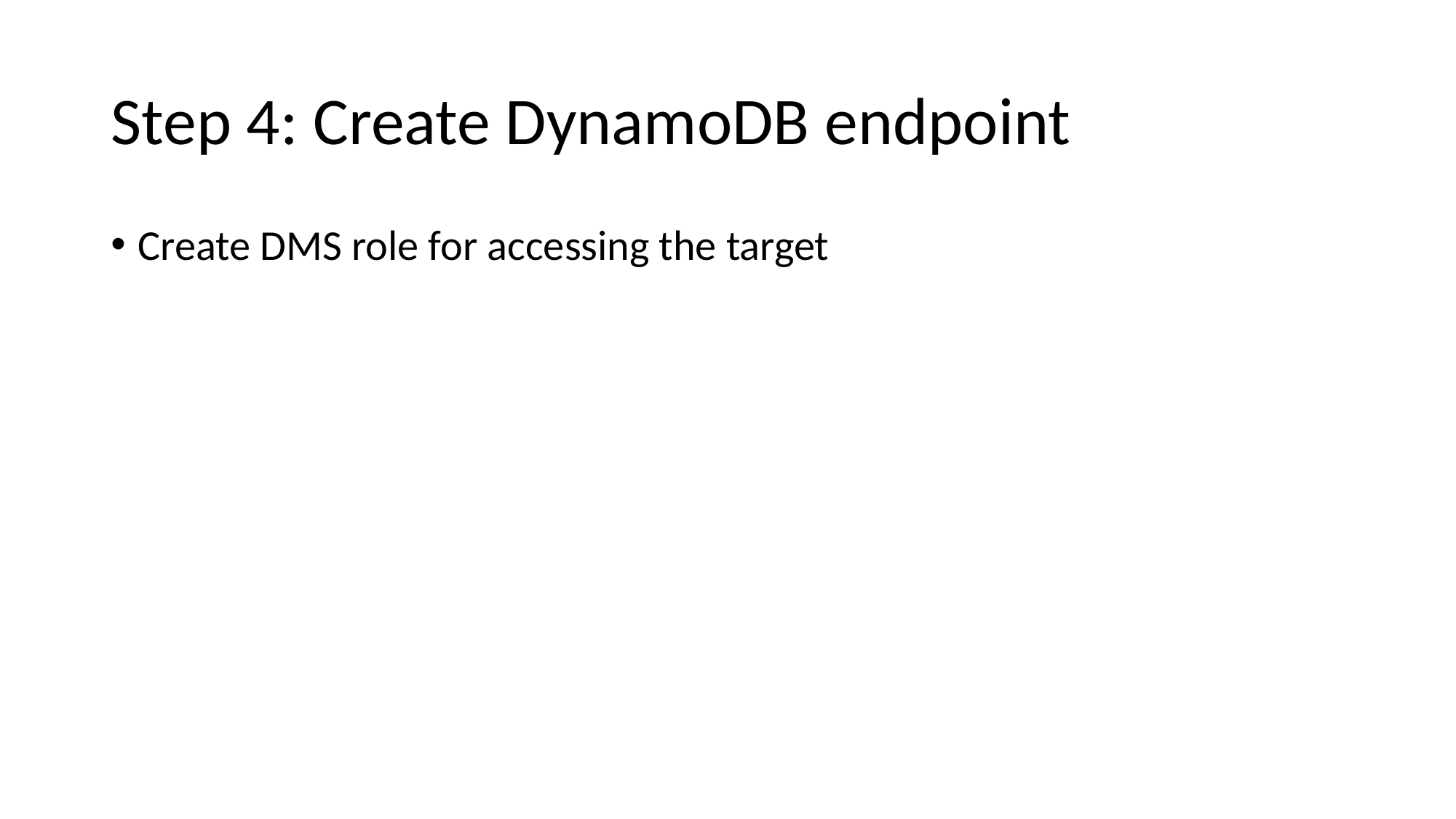

# Step 4: Create DynamoDB endpoint
Create DMS role for accessing the target